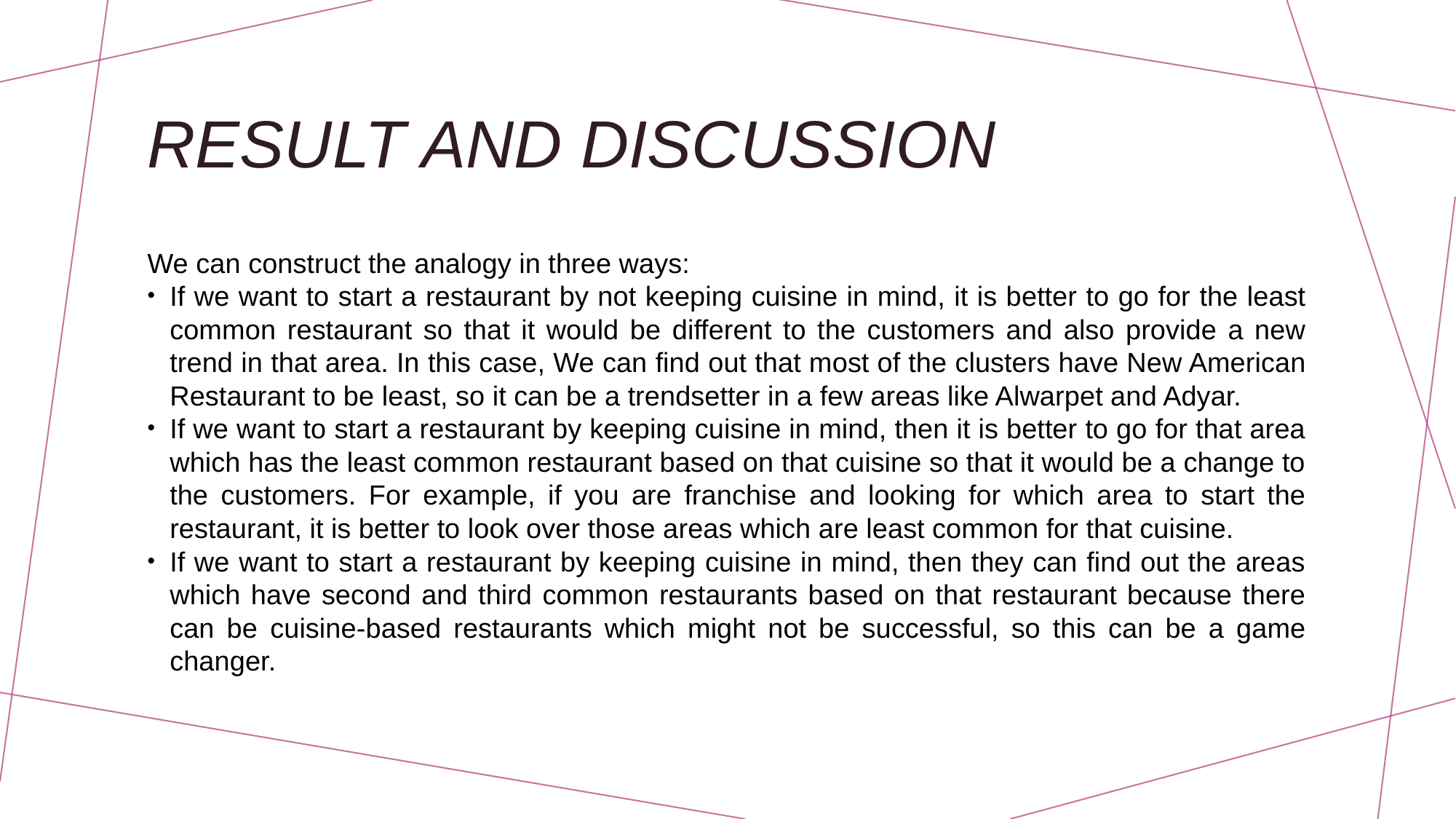

# Result and discussion
We can construct the analogy in three ways:
If we want to start a restaurant by not keeping cuisine in mind, it is better to go for the least common restaurant so that it would be different to the customers and also provide a new trend in that area. In this case, We can find out that most of the clusters have New American Restaurant to be least, so it can be a trendsetter in a few areas like Alwarpet and Adyar.
If we want to start a restaurant by keeping cuisine in mind, then it is better to go for that area which has the least common restaurant based on that cuisine so that it would be a change to the customers. For example, if you are franchise and looking for which area to start the restaurant, it is better to look over those areas which are least common for that cuisine.
If we want to start a restaurant by keeping cuisine in mind, then they can find out the areas which have second and third common restaurants based on that restaurant because there can be cuisine-based restaurants which might not be successful, so this can be a game changer.